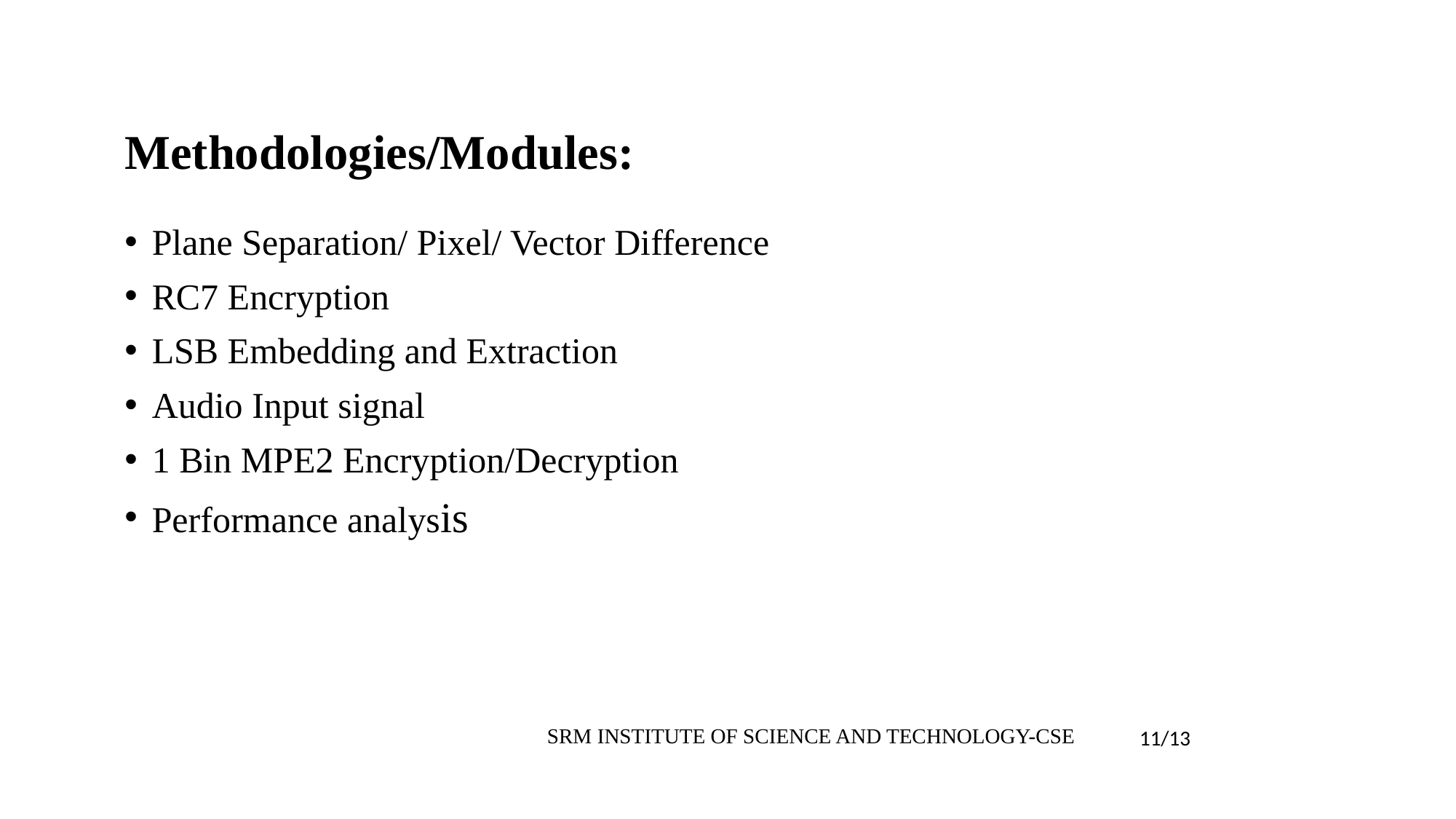

# Methodologies/Modules:
Plane Separation/ Pixel/ Vector Difference
RC7 Encryption
LSB Embedding and Extraction
Audio Input signal
1 Bin MPE2 Encryption/Decryption
Performance analysis
SRM INSTITUTE OF SCIENCE AND TECHNOLOGY-CSE
11/13